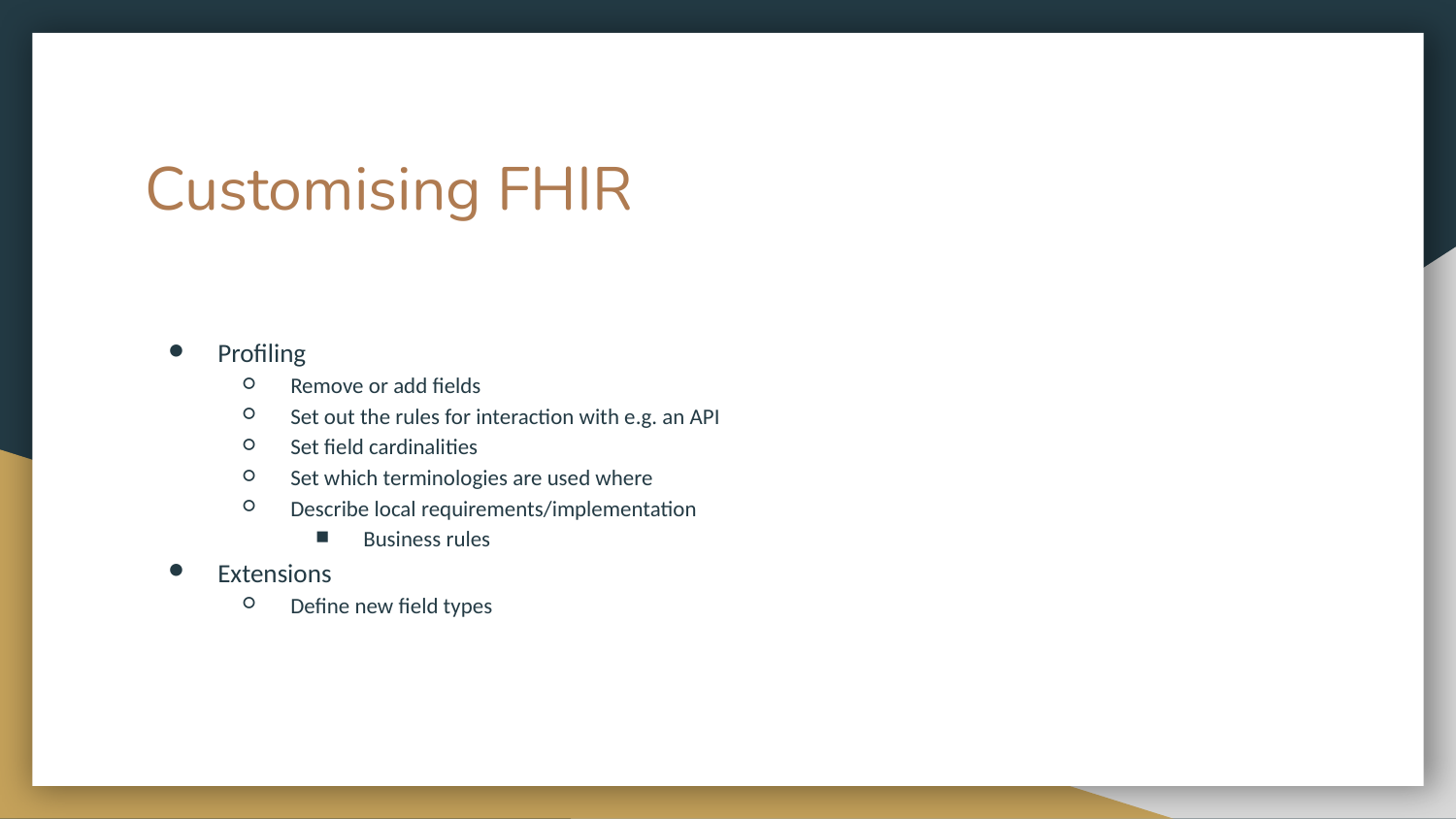

# Customising FHIR
Profiling
Remove or add fields
Set out the rules for interaction with e.g. an API
Set field cardinalities
Set which terminologies are used where
Describe local requirements/implementation
Business rules
Extensions
Define new field types